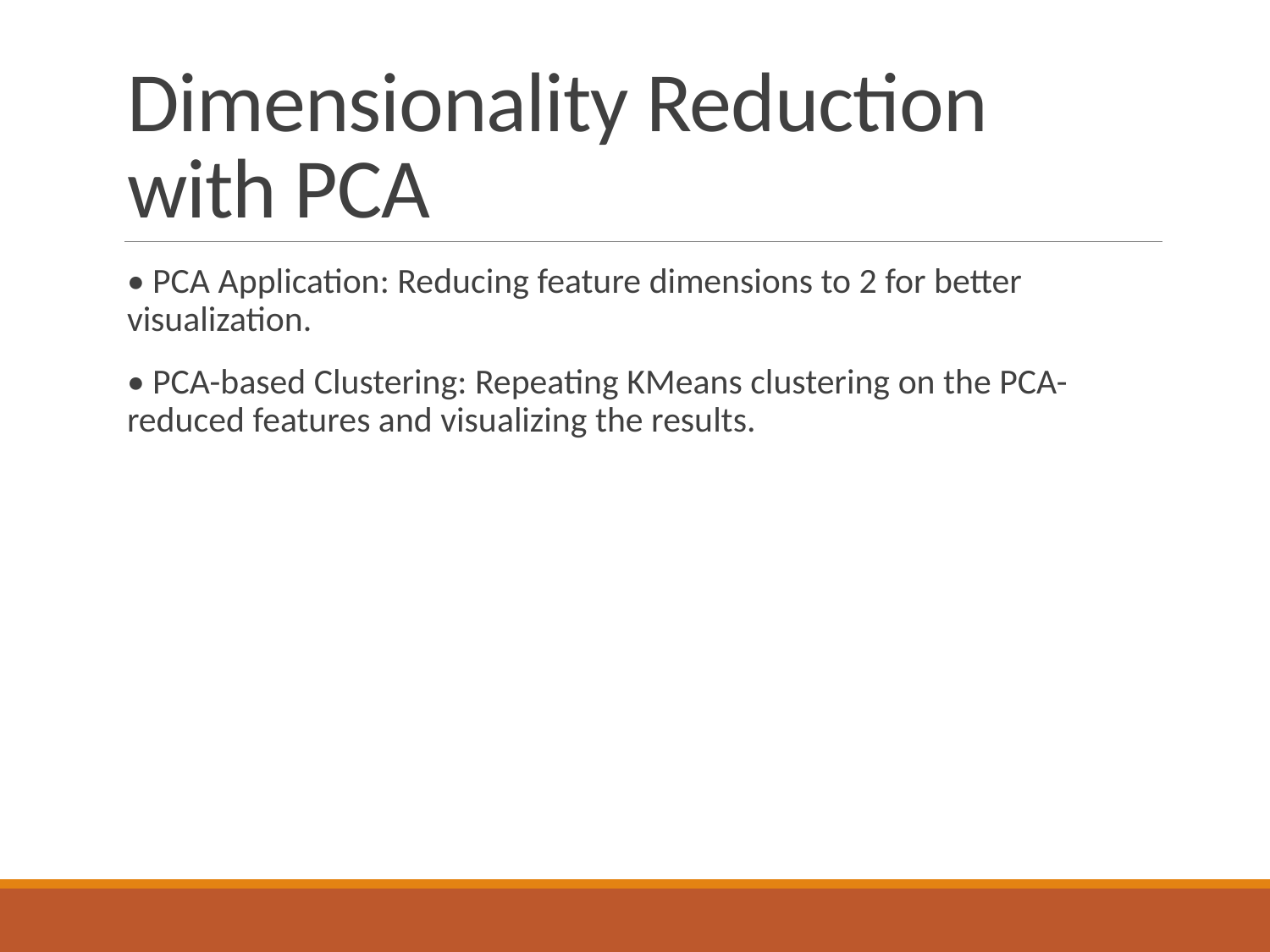

# Dimensionality Reduction with PCA
• PCA Application: Reducing feature dimensions to 2 for better visualization.
• PCA-based Clustering: Repeating KMeans clustering on the PCA-reduced features and visualizing the results.